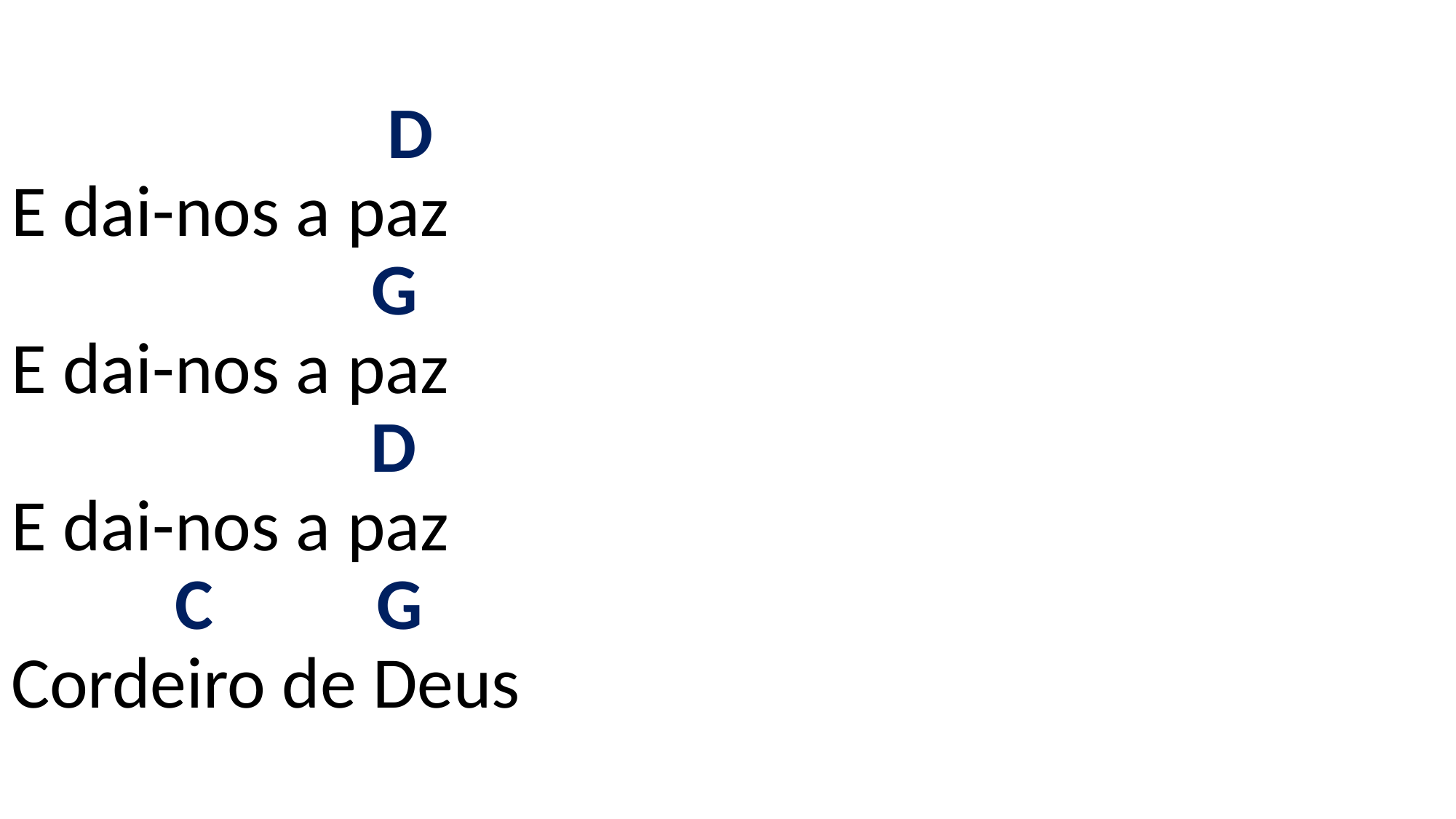

# D E dai-nos a paz G E dai-nos a paz D E dai-nos a paz C          G Cordeiro de Deus